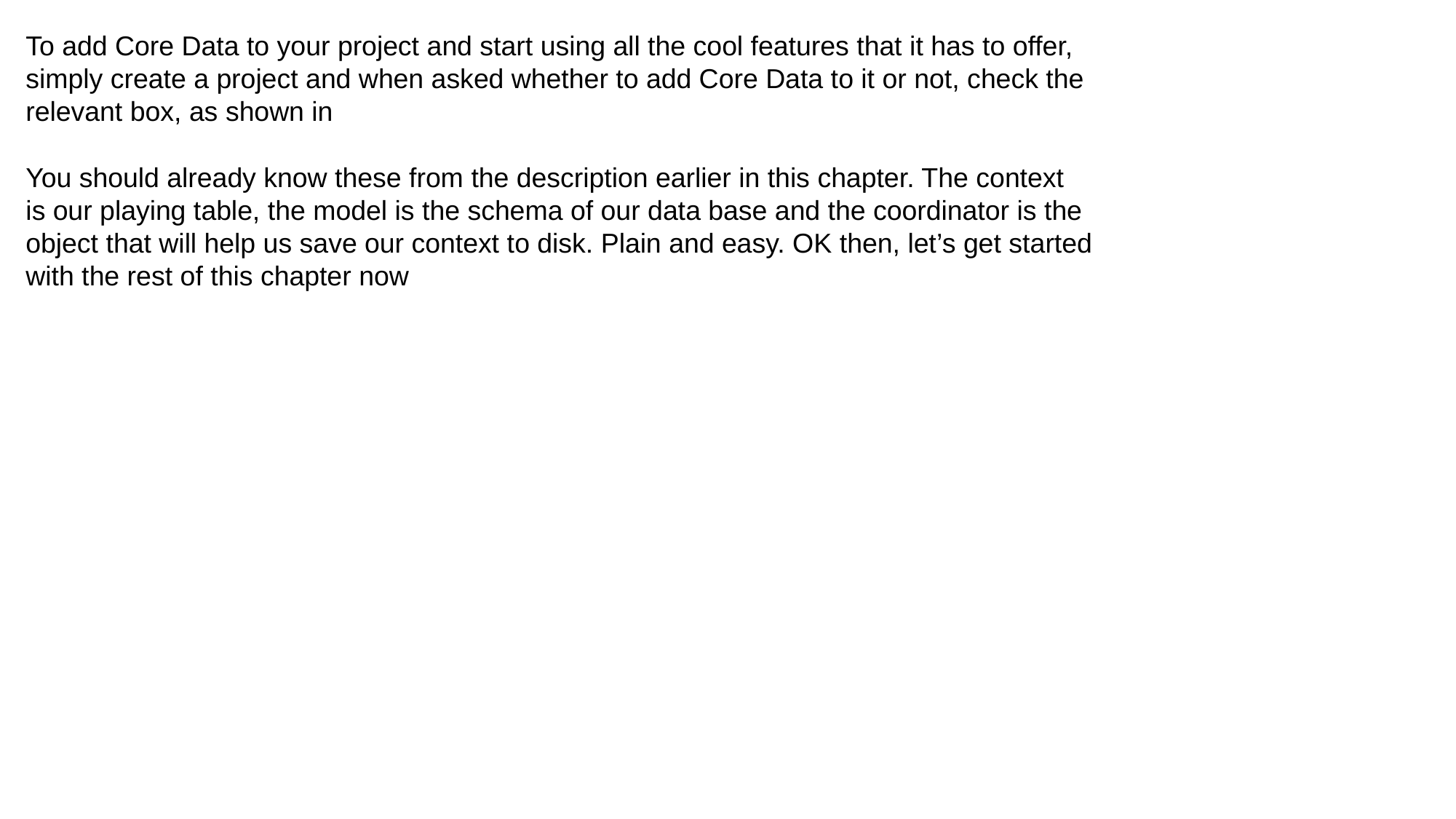

To add Core Data to your project and start using all the cool features that it has to offer,
simply create a project and when asked whether to add Core Data to it or not, check the
relevant box, as shown in
You should already know these from the description earlier in this chapter. The context
is our playing table, the model is the schema of our data base and the coordinator is the
object that will help us save our context to disk. Plain and easy. OK then, let’s get started
with the rest of this chapter now